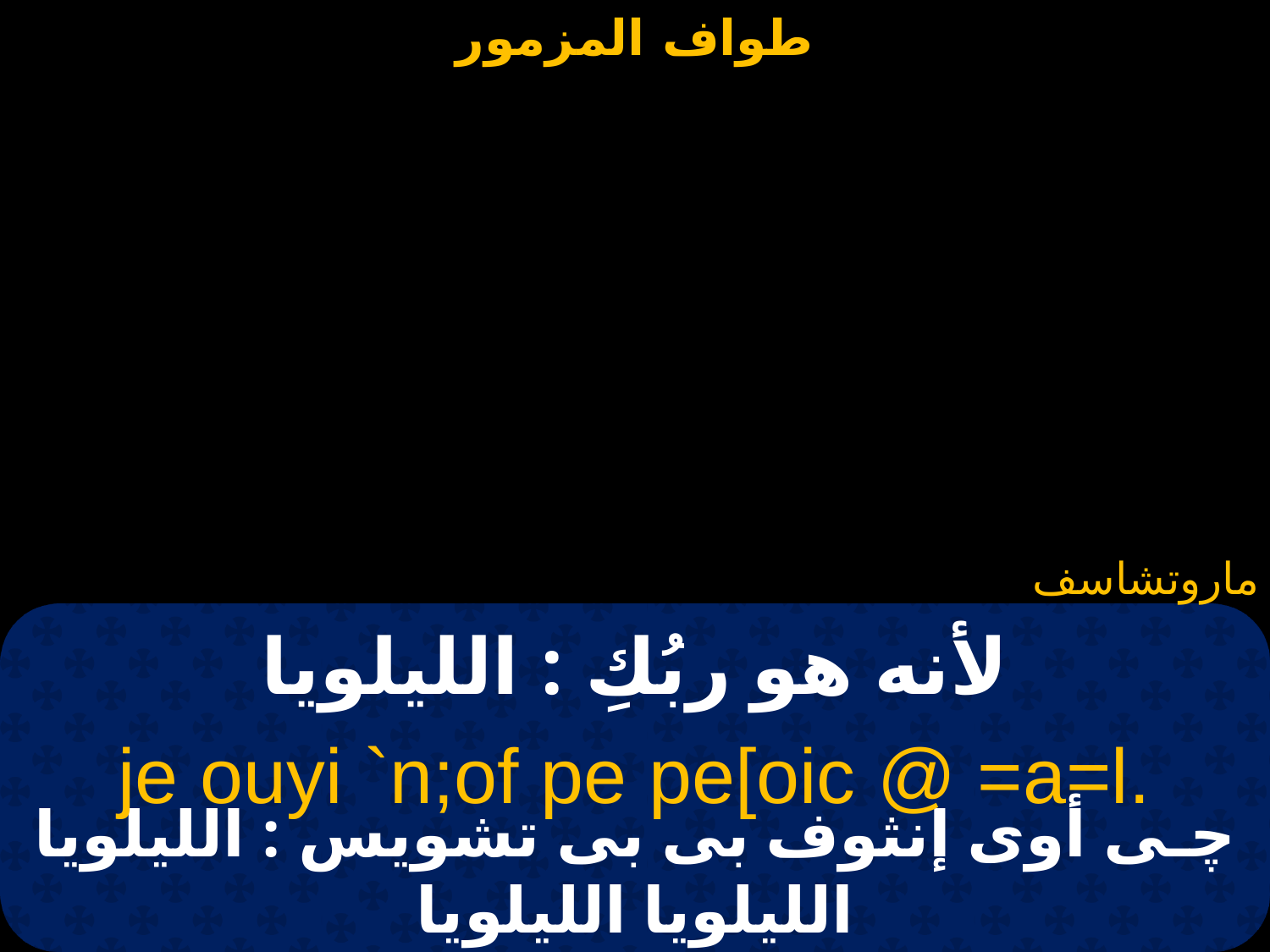

|  |  |  |
| --- | --- | --- |
ماروتشاسف
# لأنه هو ربُكِ : الليلويا
je ouyi `n;of pe pe[oic @ =a=l.
ﭼـى أوى إنثوف بى بى تشويس : الليلويا الليلويا الليلويا